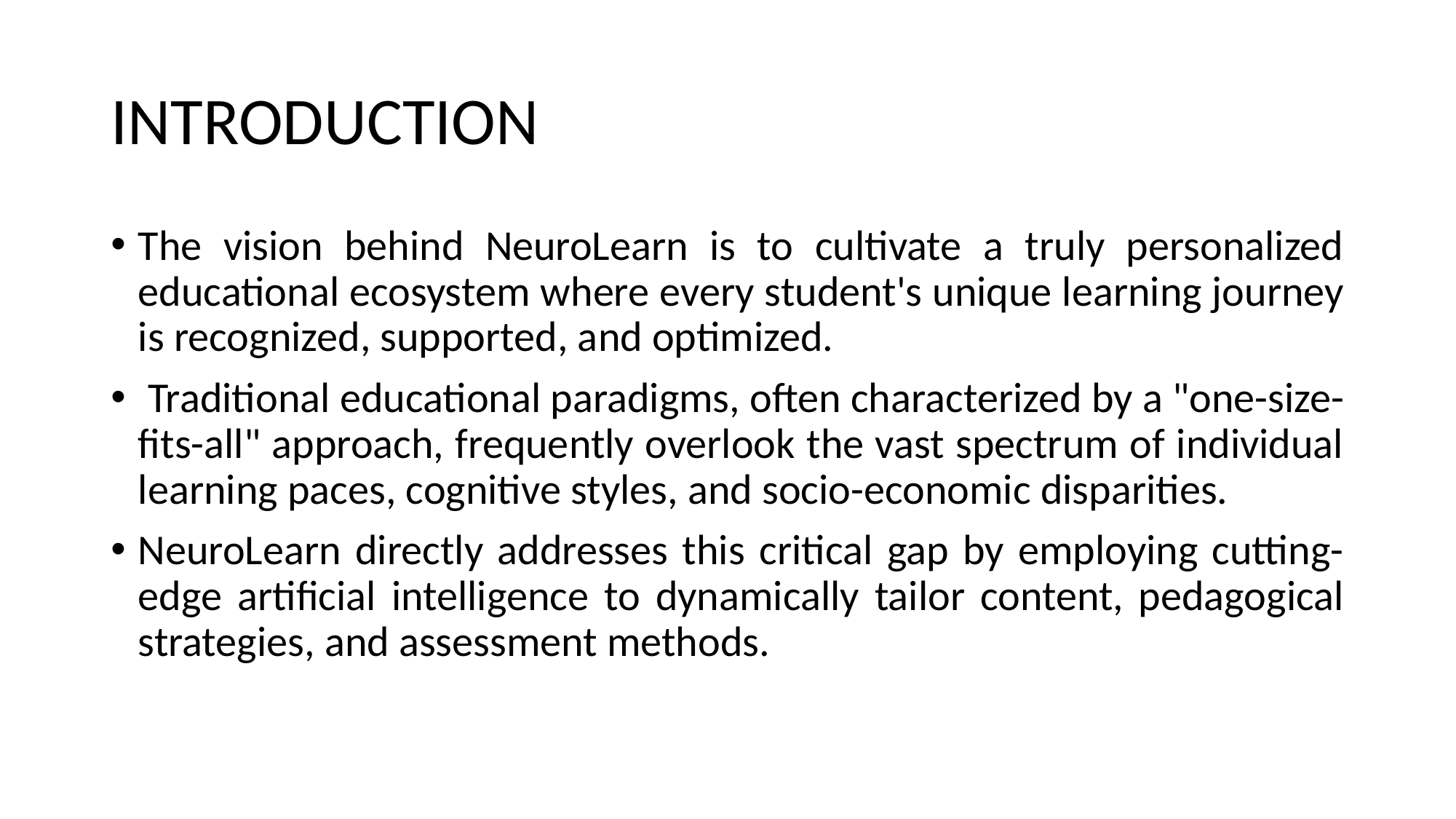

# INTRODUCTION
The vision behind NeuroLearn is to cultivate a truly personalized educational ecosystem where every student's unique learning journey is recognized, supported, and optimized.
 Traditional educational paradigms, often characterized by a "one-size-fits-all" approach, frequently overlook the vast spectrum of individual learning paces, cognitive styles, and socio-economic disparities.
NeuroLearn directly addresses this critical gap by employing cutting-edge artificial intelligence to dynamically tailor content, pedagogical strategies, and assessment methods.